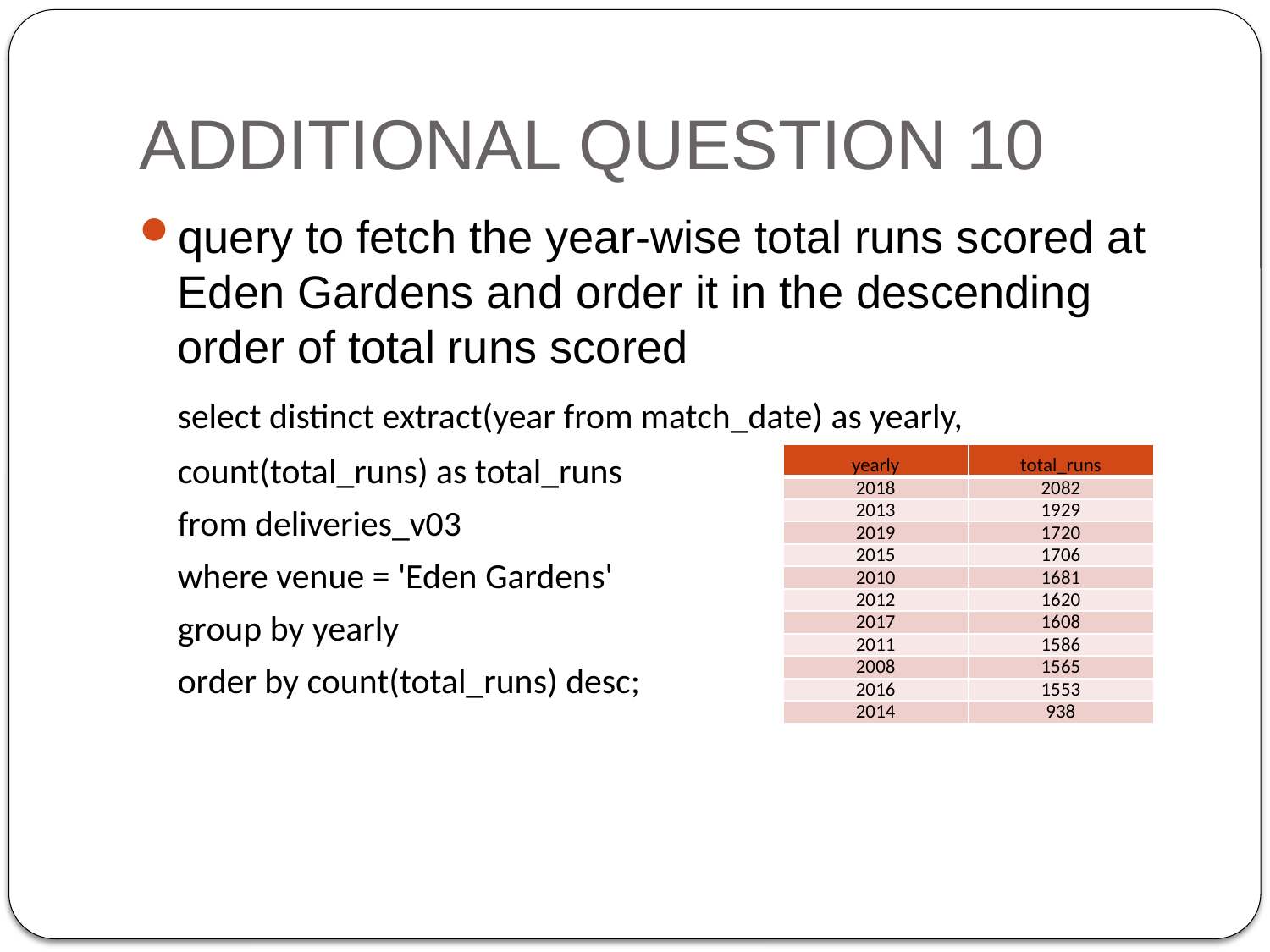

# ADDITIONAL QUESTION 10
query to fetch the year-wise total runs scored at Eden Gardens and order it in the descending order of total runs scored
	select distinct extract(year from match_date) as yearly,
	count(total_runs) as total_runs
	from deliveries_v03
	where venue = 'Eden Gardens'
	group by yearly
	order by count(total_runs) desc;
| yearly | total\_runs |
| --- | --- |
| 2018 | 2082 |
| 2013 | 1929 |
| 2019 | 1720 |
| 2015 | 1706 |
| 2010 | 1681 |
| 2012 | 1620 |
| 2017 | 1608 |
| 2011 | 1586 |
| 2008 | 1565 |
| 2016 | 1553 |
| 2014 | 938 |